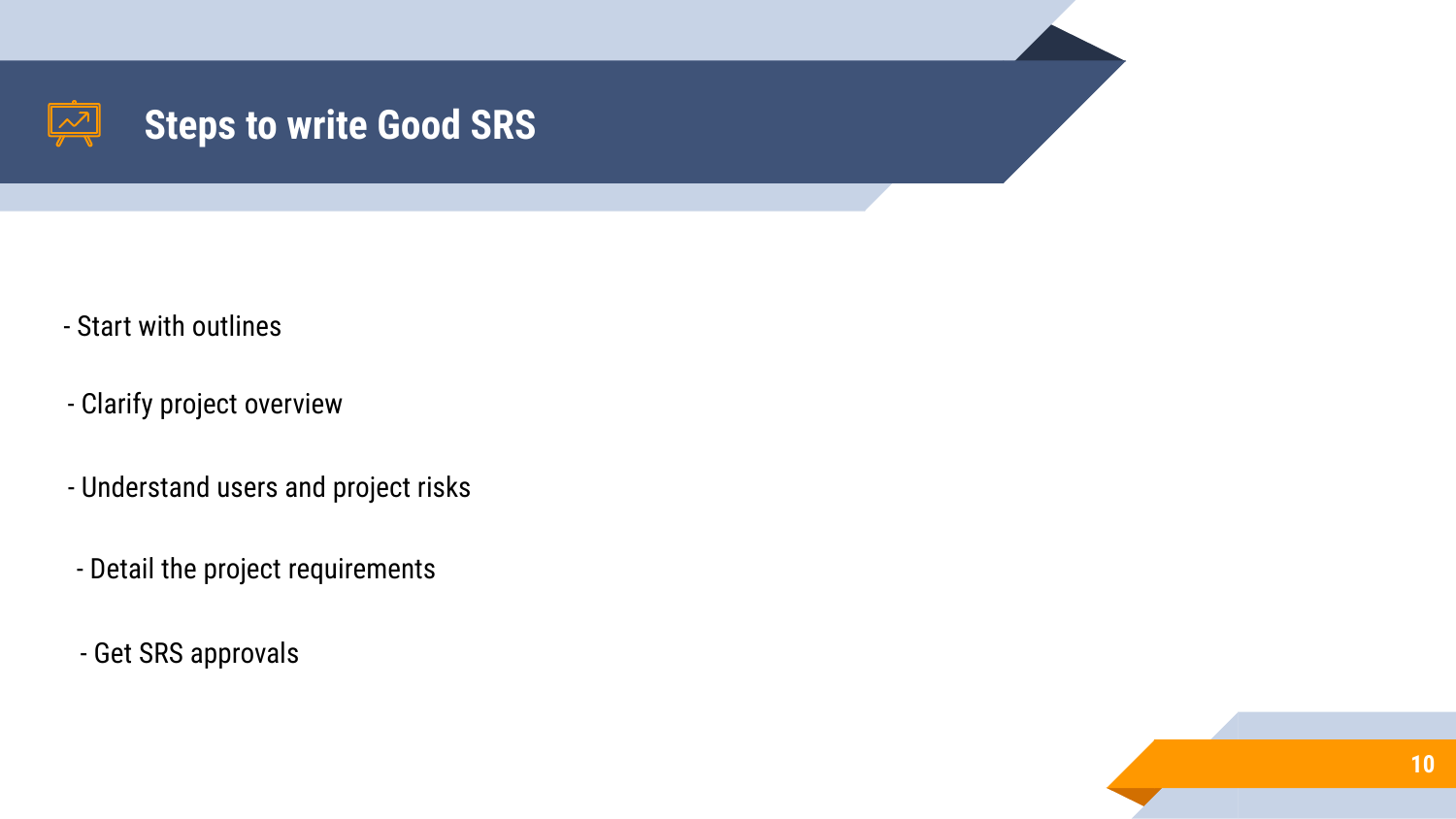

# Steps to write Good SRS

- Start with outlines
- Clarify project overview
- Understand users and project risks
- Detail the project requirements
- Get SRS approvals
10